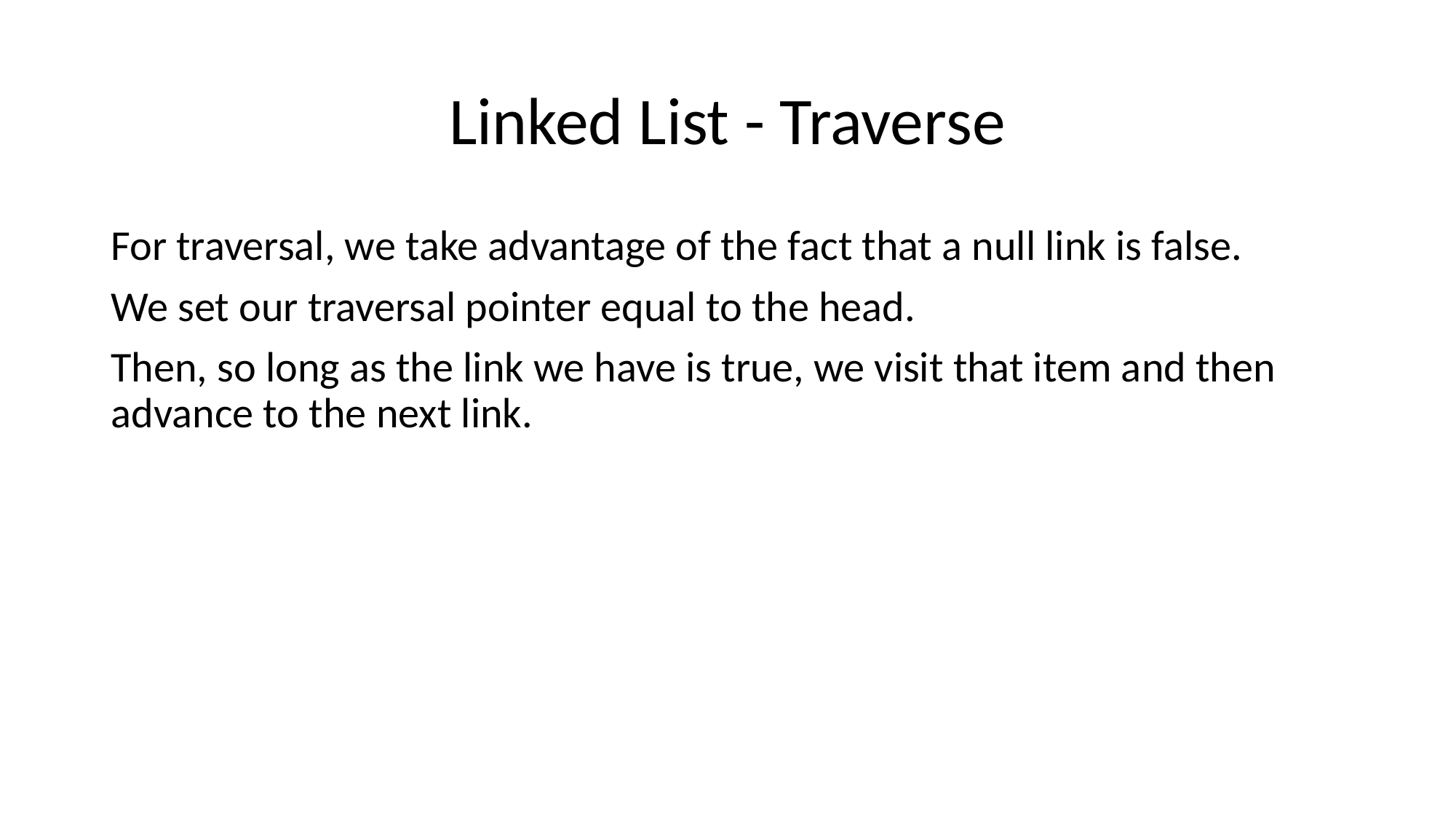

# Linked List - Traverse
For traversal, we take advantage of the fact that a null link is false.
We set our traversal pointer equal to the head.
Then, so long as the link we have is true, we visit that item and then advance to the next link.